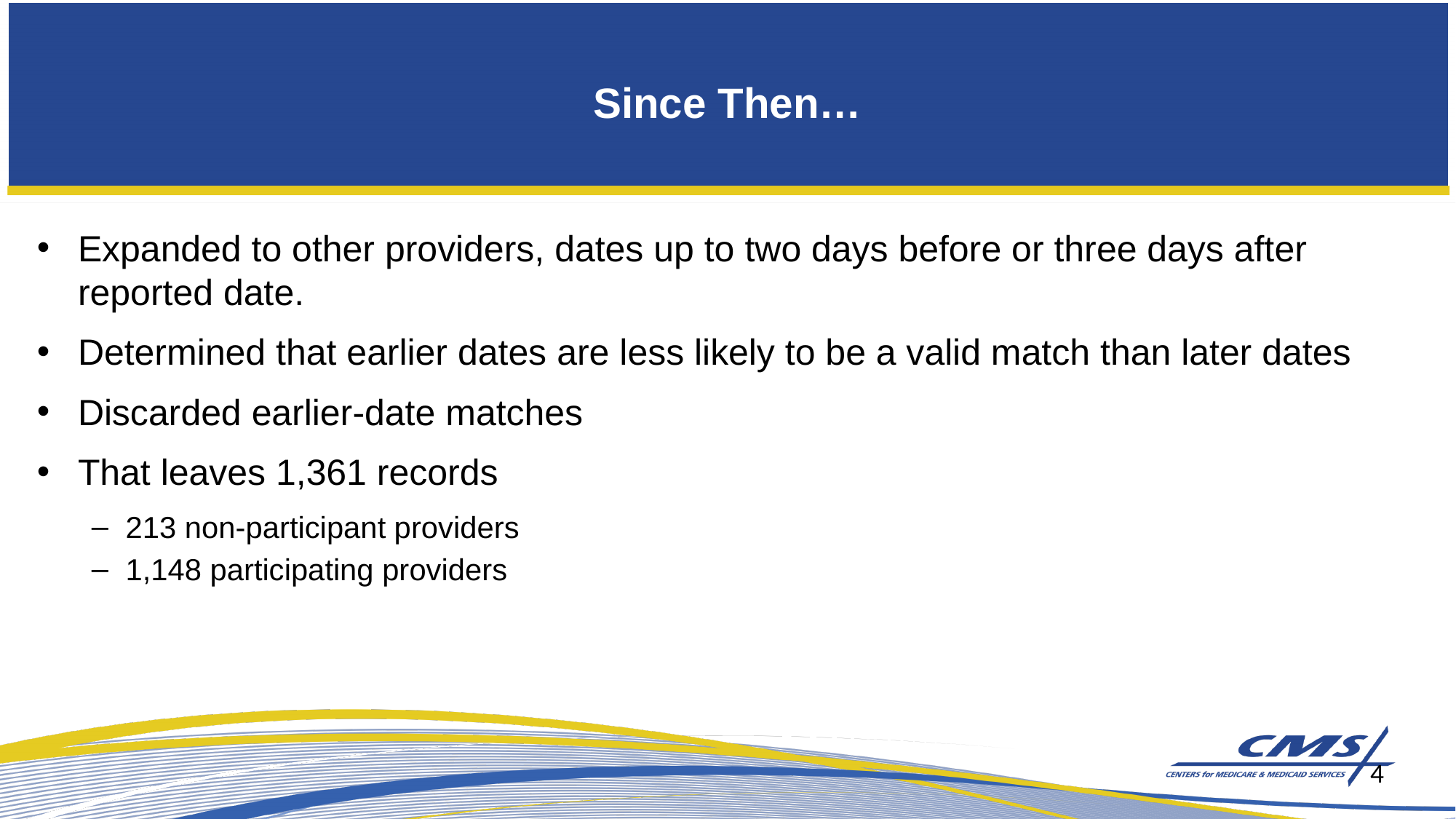

# Since Then…
Expanded to other providers, dates up to two days before or three days after reported date.
Determined that earlier dates are less likely to be a valid match than later dates
Discarded earlier-date matches
That leaves 1,361 records
213 non-participant providers
1,148 participating providers